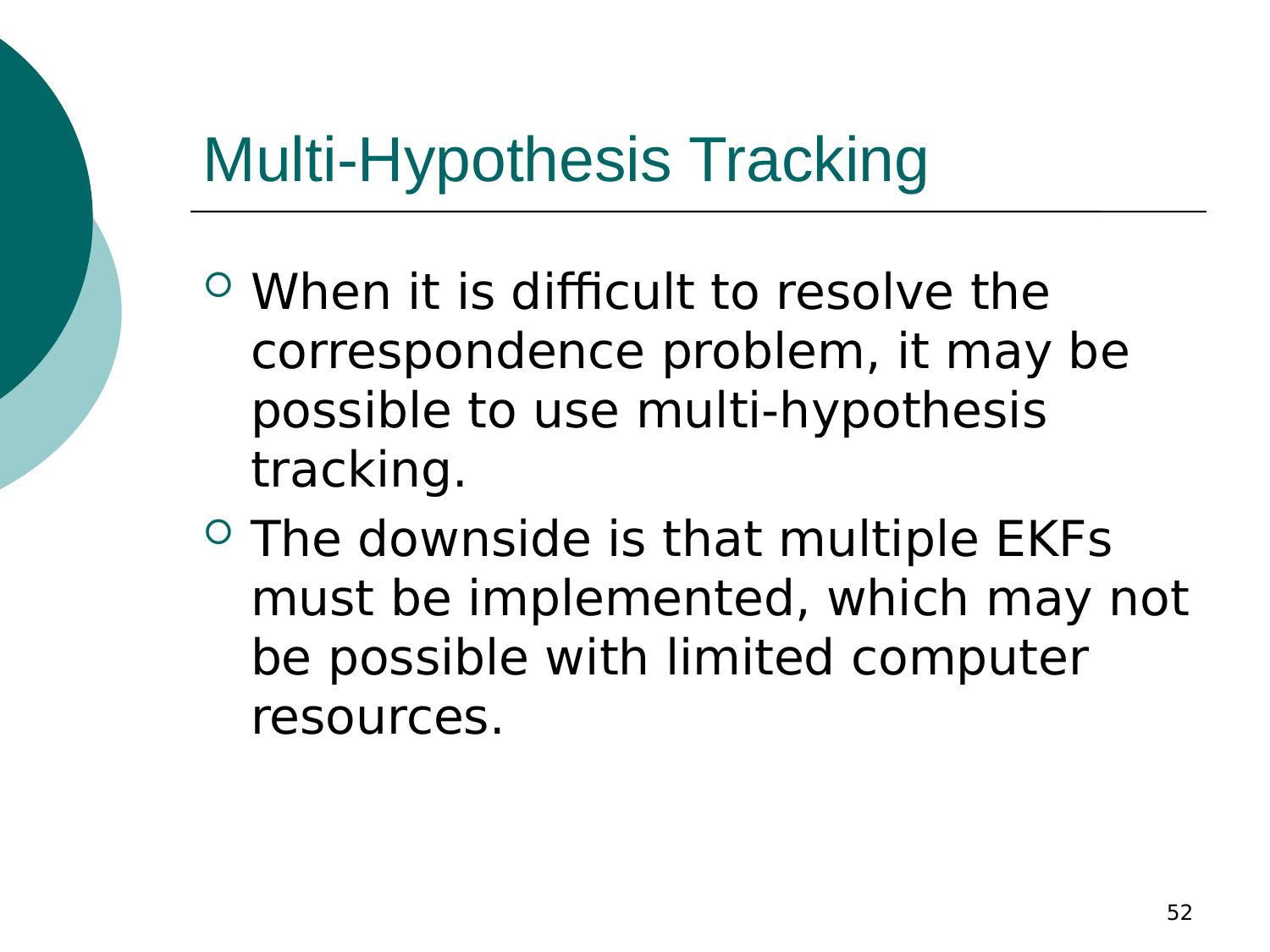

# Multi-Hypothesis Tracking
When it is difficult to resolve the correspondence problem, it may be possible to use multi-hypothesis tracking.
The downside is that multiple EKFs must be implemented, which may not be possible with limited computer resources.
52